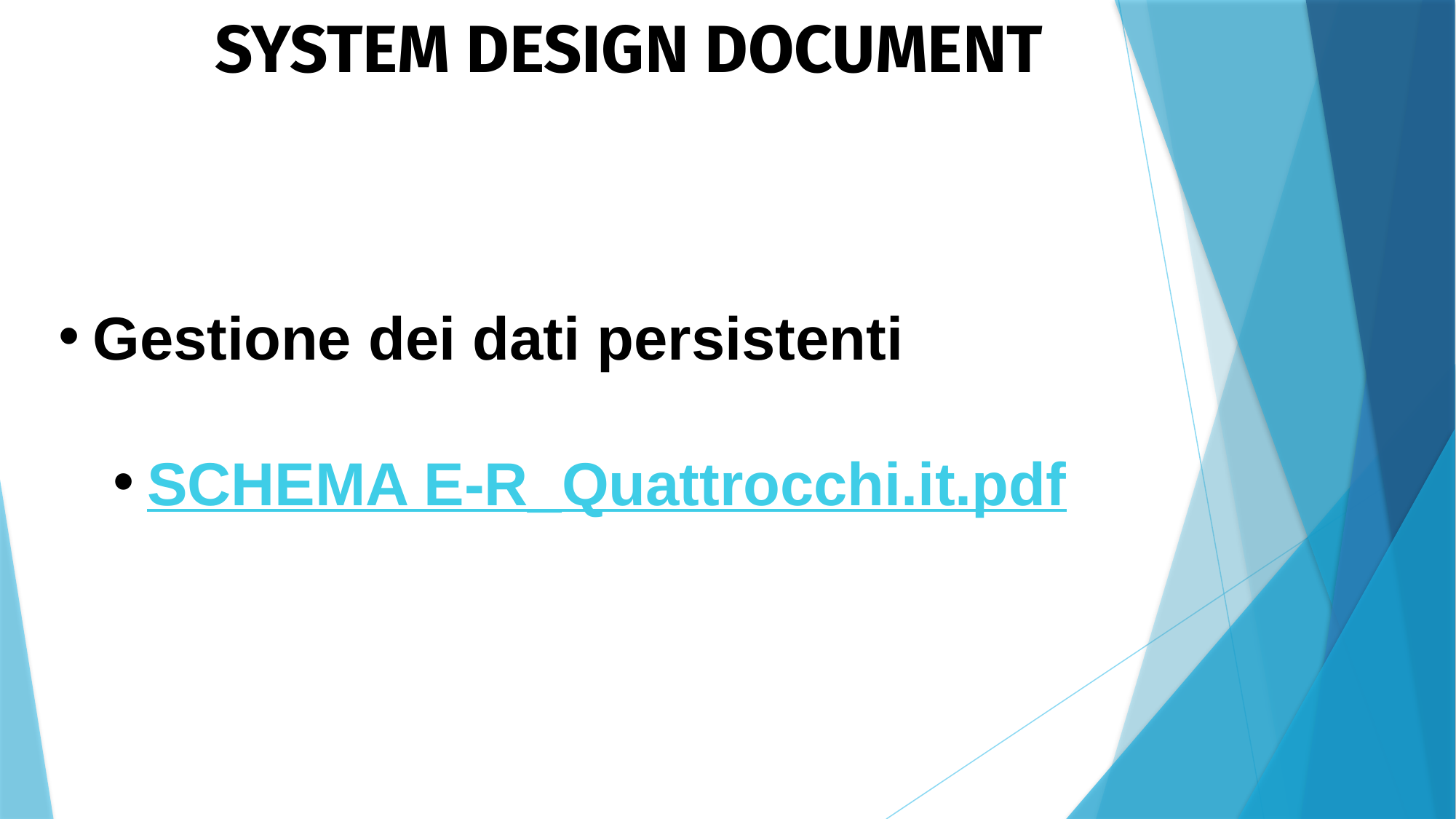

SYSTEM DESIGN DOCUMENT
Gestione dei dati persistenti

SCHEMA E-R_Quattrocchi.it.pdf